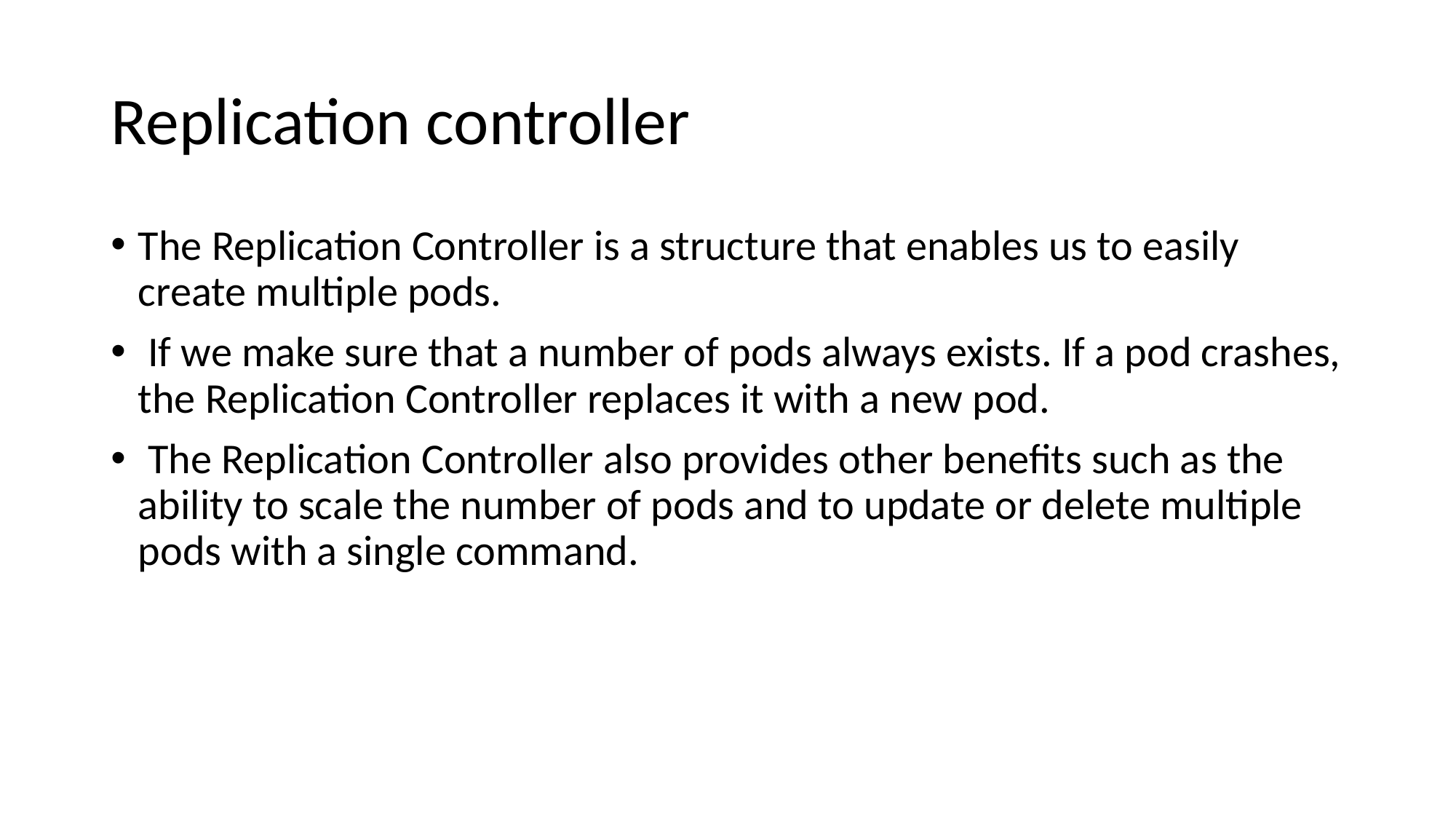

# Replication controller
The Replication Controller is a structure that enables us to easily create multiple pods.
 If we make sure that a number of pods always exists. If a pod crashes, the Replication Controller replaces it with a new pod.
 The Replication Controller also provides other benefits such as the ability to scale the number of pods and to update or delete multiple pods with a single command.